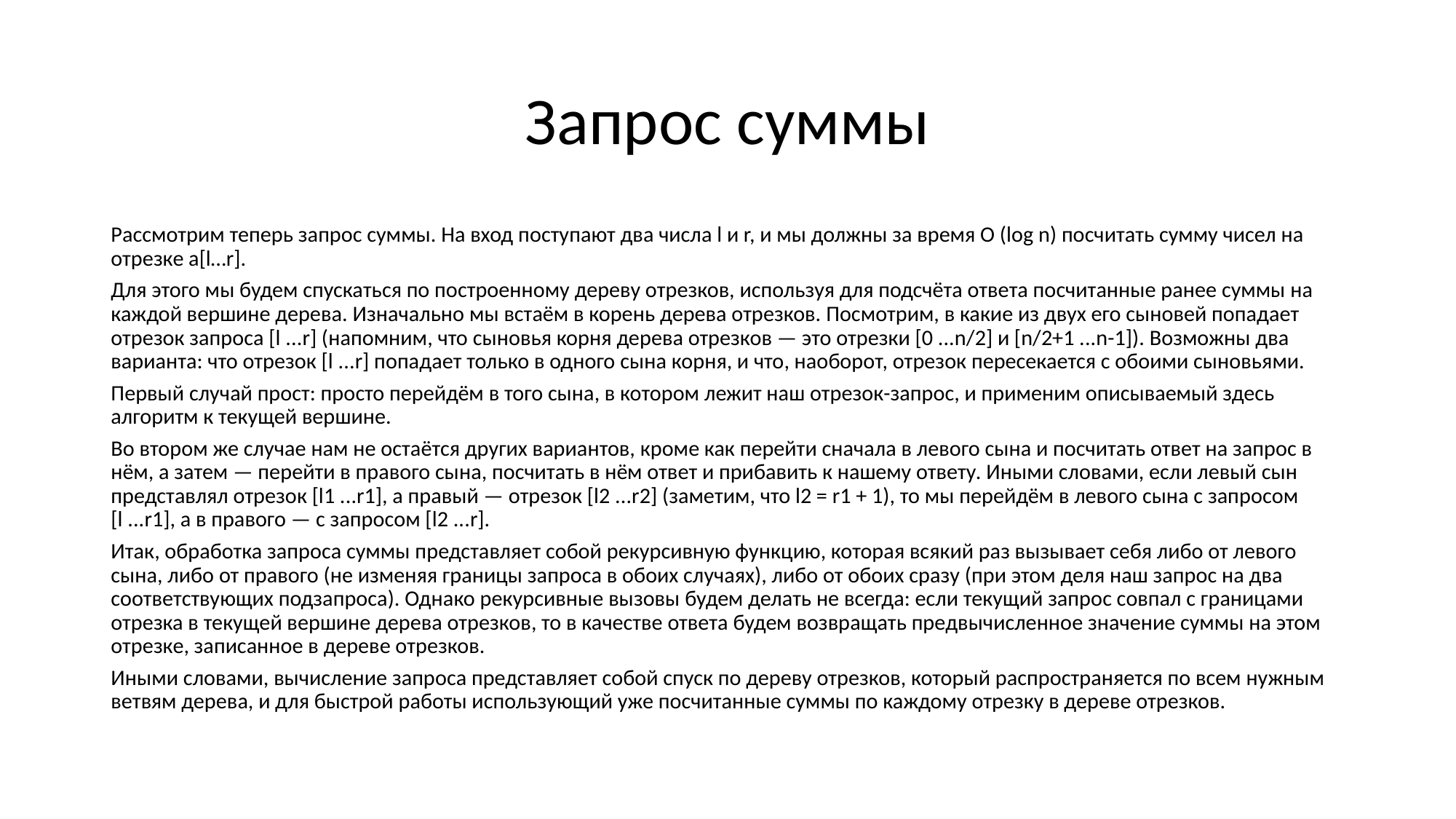

# Запрос суммы
Рассмотрим теперь запрос суммы. На вход поступают два числа l и r, и мы должны за время O (log n) посчитать сумму чисел на отрезке a[l…r].
Для этого мы будем спускаться по построенному дереву отрезков, используя для подсчёта ответа посчитанные ранее суммы на каждой вершине дерева. Изначально мы встаём в корень дерева отрезков. Посмотрим, в какие из двух его сыновей попадает отрезок запроса [l ...r] (напомним, что сыновья корня дерева отрезков — это отрезки [0 ...n/2] и [n/2+1 ...n-1]). Возможны два варианта: что отрезок [l ...r] попадает только в одного сына корня, и что, наоборот, отрезок пересекается с обоими сыновьями.
Первый случай прост: просто перейдём в того сына, в котором лежит наш отрезок-запрос, и применим описываемый здесь алгоритм к текущей вершине.
Во втором же случае нам не остаётся других вариантов, кроме как перейти сначала в левого сына и посчитать ответ на запрос в нём, а затем — перейти в правого сына, посчитать в нём ответ и прибавить к нашему ответу. Иными словами, если левый сын представлял отрезок [l1 ...r1], а правый — отрезок [l2 ...r2] (заметим, что l2 = r1 + 1), то мы перейдём в левого сына с запросом [l ...r1], а в правого — с запросом [l2 ...r].
Итак, обработка запроса суммы представляет собой рекурсивную функцию, которая всякий раз вызывает себя либо от левого сына, либо от правого (не изменяя границы запроса в обоих случаях), либо от обоих сразу (при этом деля наш запрос на два соответствующих подзапроса). Однако рекурсивные вызовы будем делать не всегда: если текущий запрос совпал с границами отрезка в текущей вершине дерева отрезков, то в качестве ответа будем возвращать предвычисленное значение суммы на этом отрезке, записанное в дереве отрезков.
Иными словами, вычисление запроса представляет собой спуск по дереву отрезков, который распространяется по всем нужным ветвям дерева, и для быстрой работы использующий уже посчитанные суммы по каждому отрезку в дереве отрезков.